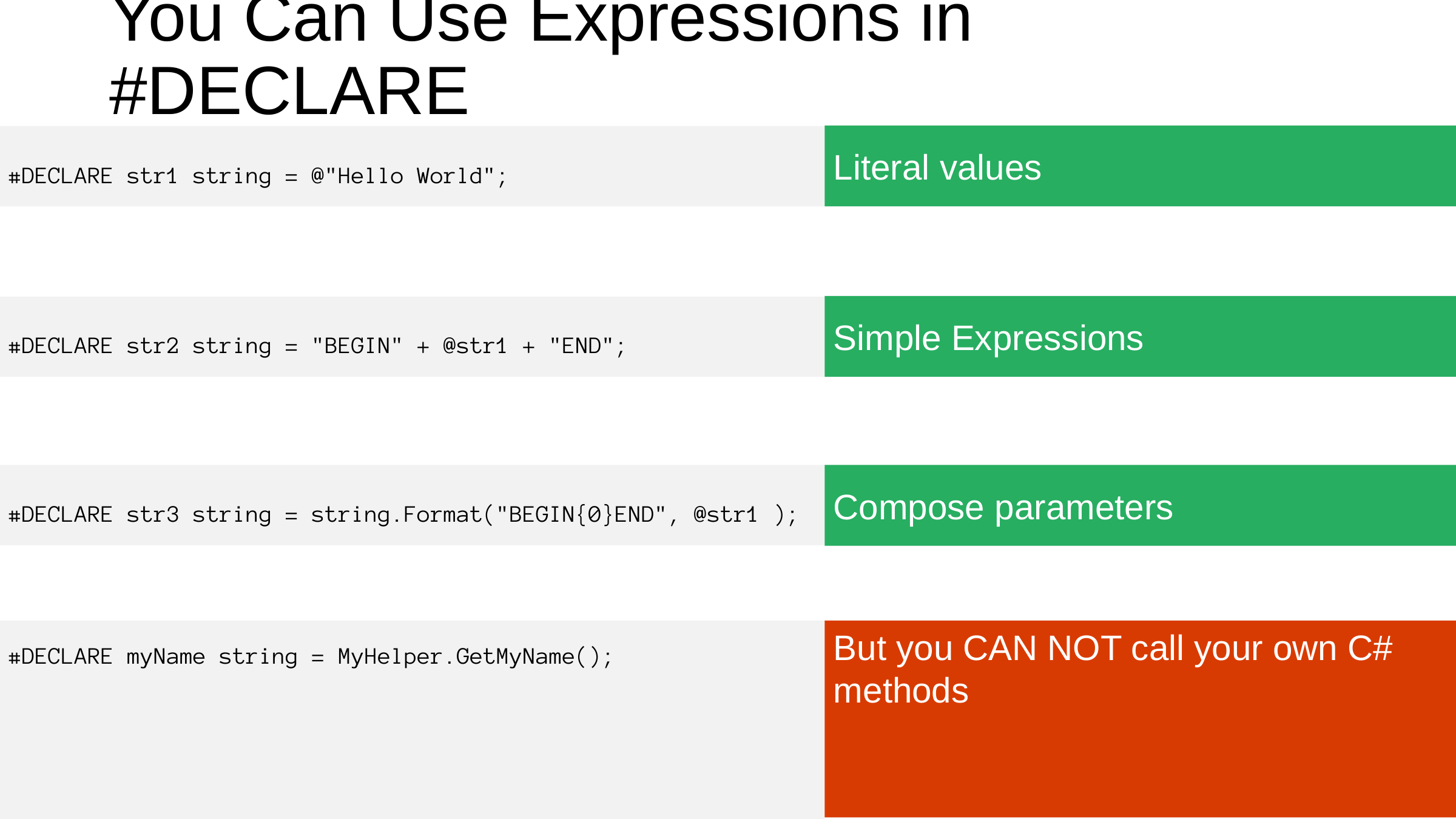

# You Can Use Expressions in #DECLARE
Literal values
#DECLARE str1 string = @"Hello World";
Simple Expressions
#DECLARE str2 string = "BEGIN" + @str1 + "END";
#DECLARE str3 string = string.Format("BEGIN{0}END", @str1 );
Compose parameters
But you CAN NOT call your own C# methods
#DECLARE myName string = MyHelper.GetMyName();